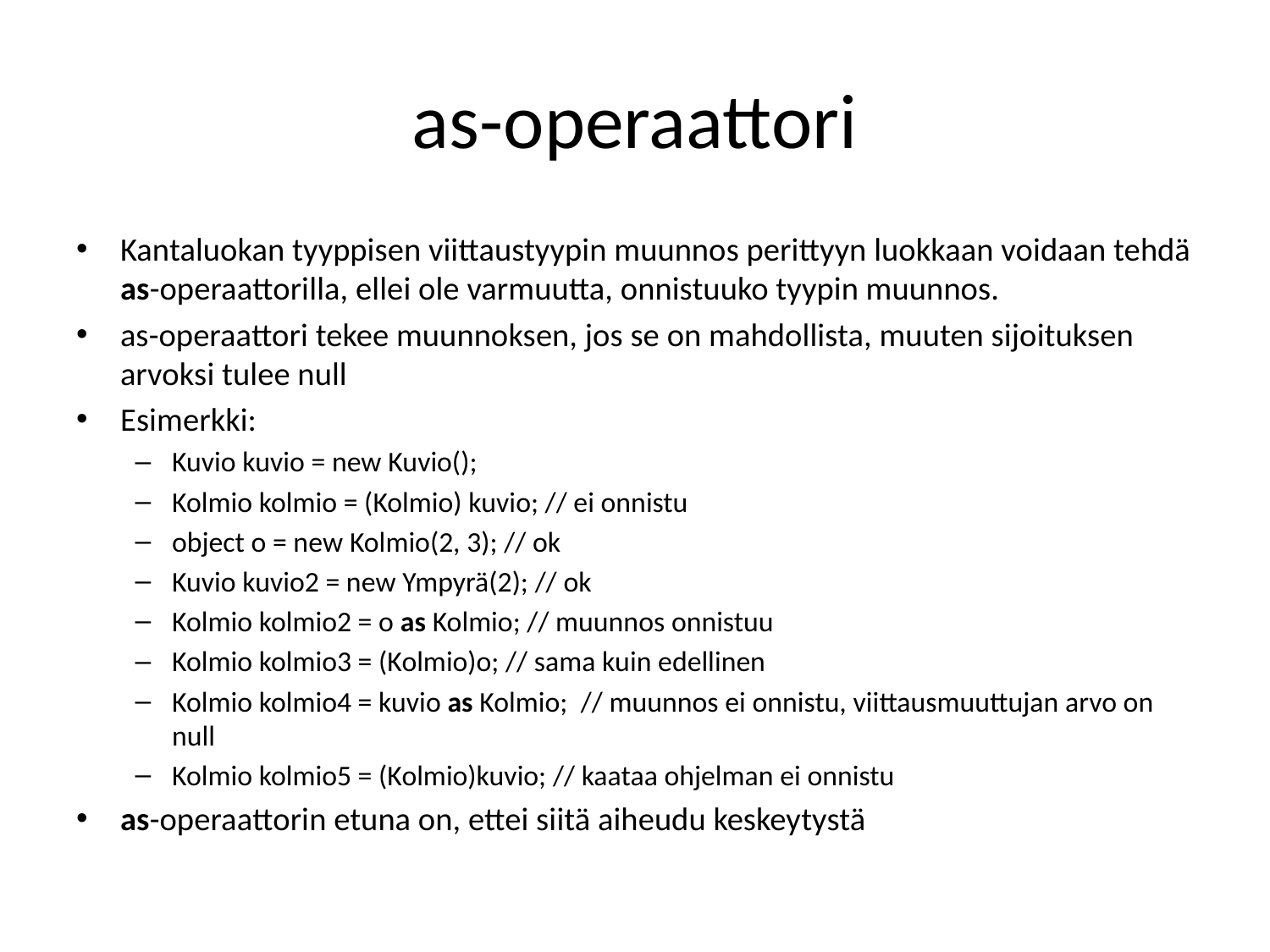

# as-operaattori
Kantaluokan tyyppisen viittaustyypin muunnos perittyyn luokkaan voidaan tehdä as-operaattorilla, ellei ole varmuutta, onnistuuko tyypin muunnos.
as-operaattori tekee muunnoksen, jos se on mahdollista, muuten sijoituksen arvoksi tulee null
Esimerkki:
Kuvio kuvio = new Kuvio();
Kolmio kolmio = (Kolmio) kuvio; // ei onnistu
object o = new Kolmio(2, 3); // ok
Kuvio kuvio2 = new Ympyrä(2); // ok
Kolmio kolmio2 = o as Kolmio; // muunnos onnistuu
Kolmio kolmio3 = (Kolmio)o; // sama kuin edellinen
Kolmio kolmio4 = kuvio as Kolmio;  // muunnos ei onnistu, viittausmuuttujan arvo on null
Kolmio kolmio5 = (Kolmio)kuvio; // kaataa ohjelman ei onnistu
as-operaattorin etuna on, ettei siitä aiheudu keskeytystä